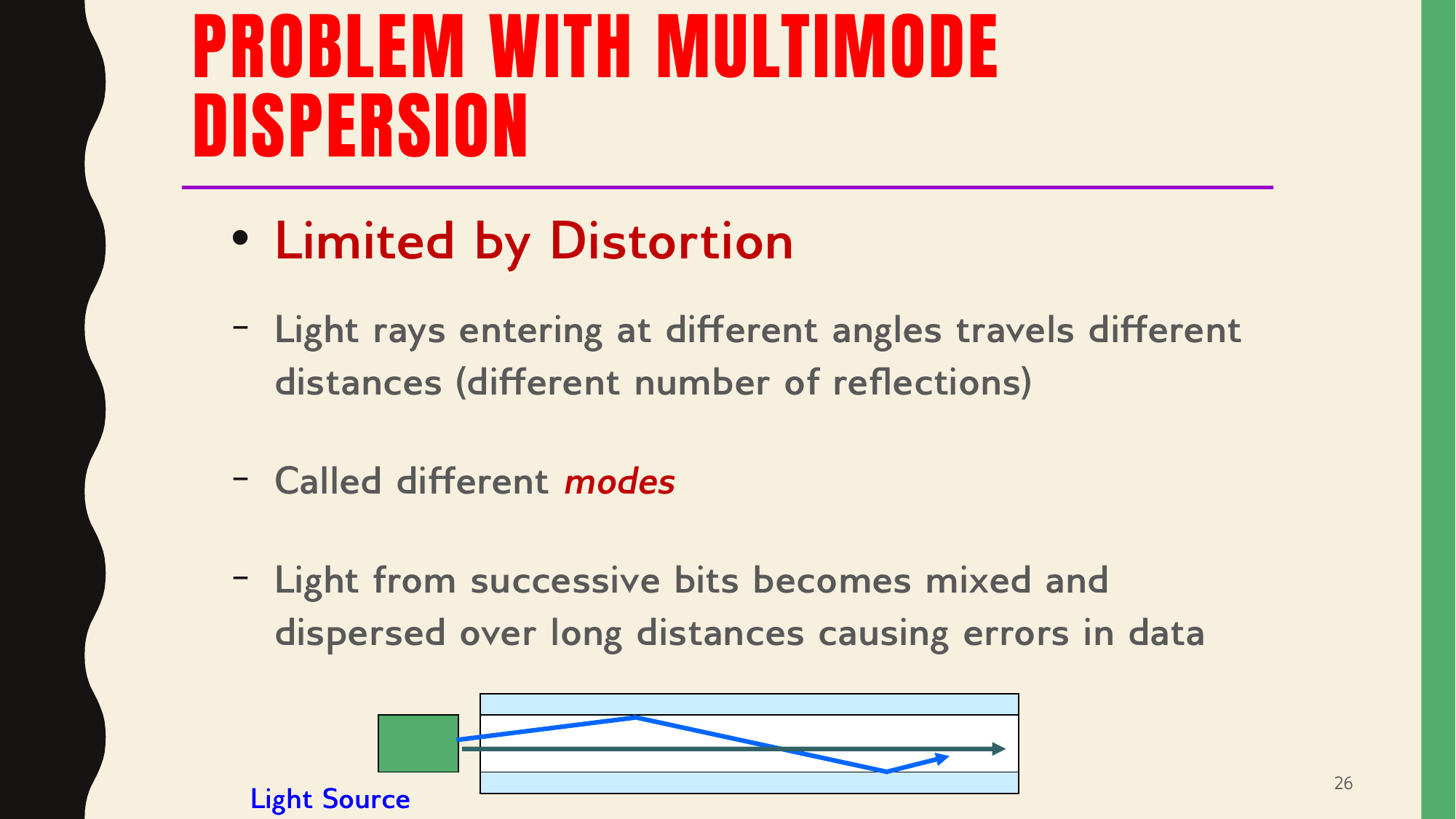

# Problem with Multimode Dispersion
Limited by Distortion
Light rays entering at different angles travels different distances (different number of reflections)
Called different modes
Light from successive bits becomes mixed and dispersed over long distances causing errors in data

26
Light Source